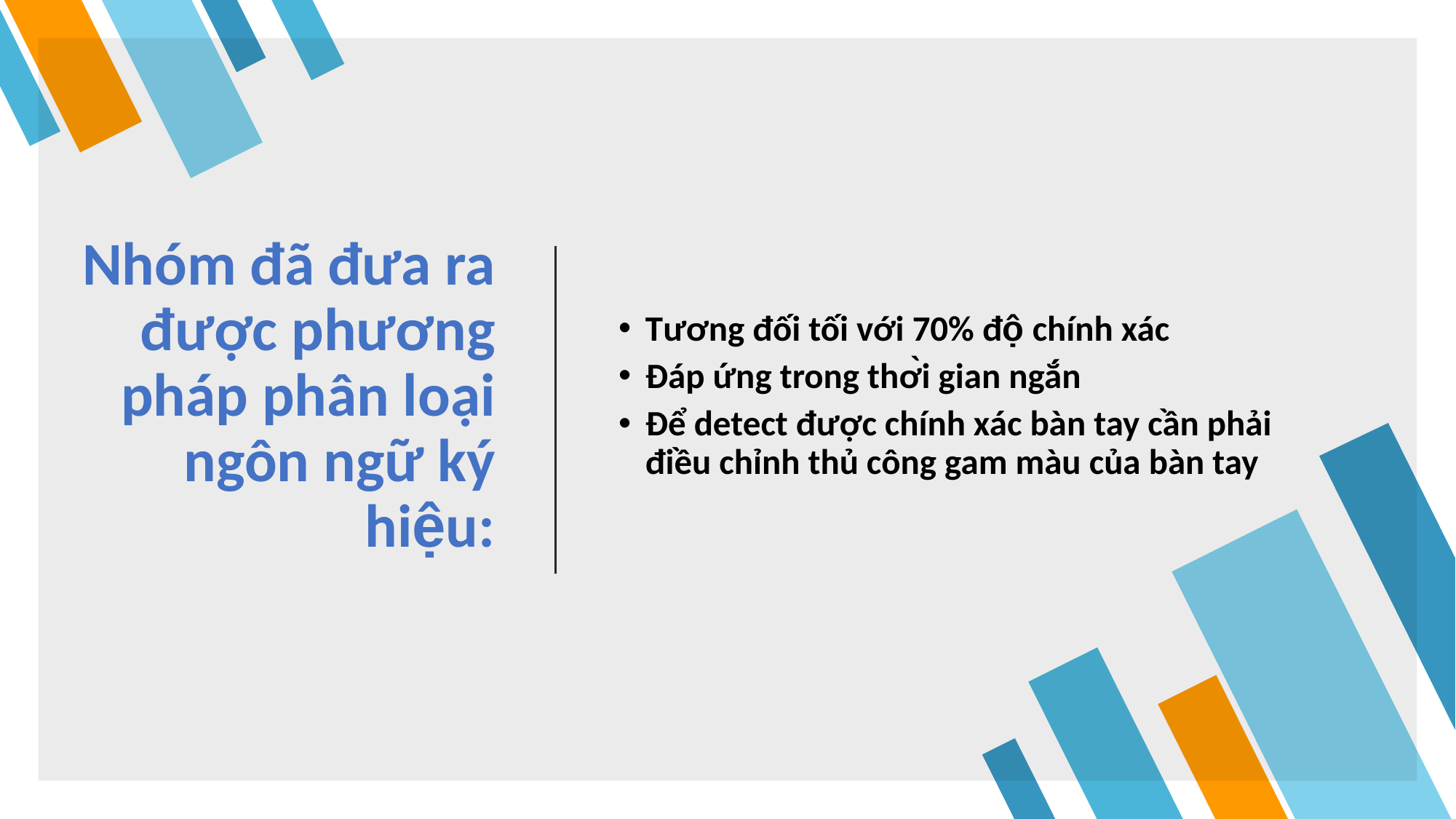

# Nhóm đã đưa ra được phương pháp phân loại ngôn ngữ ký hiệu:
Tương đối tối với 70% độ chính xác
Đáp ứng trong thời gian ngắn
Để detect được chính xác bàn tay cần phải điều chỉnh thủ công gam màu của bàn tay